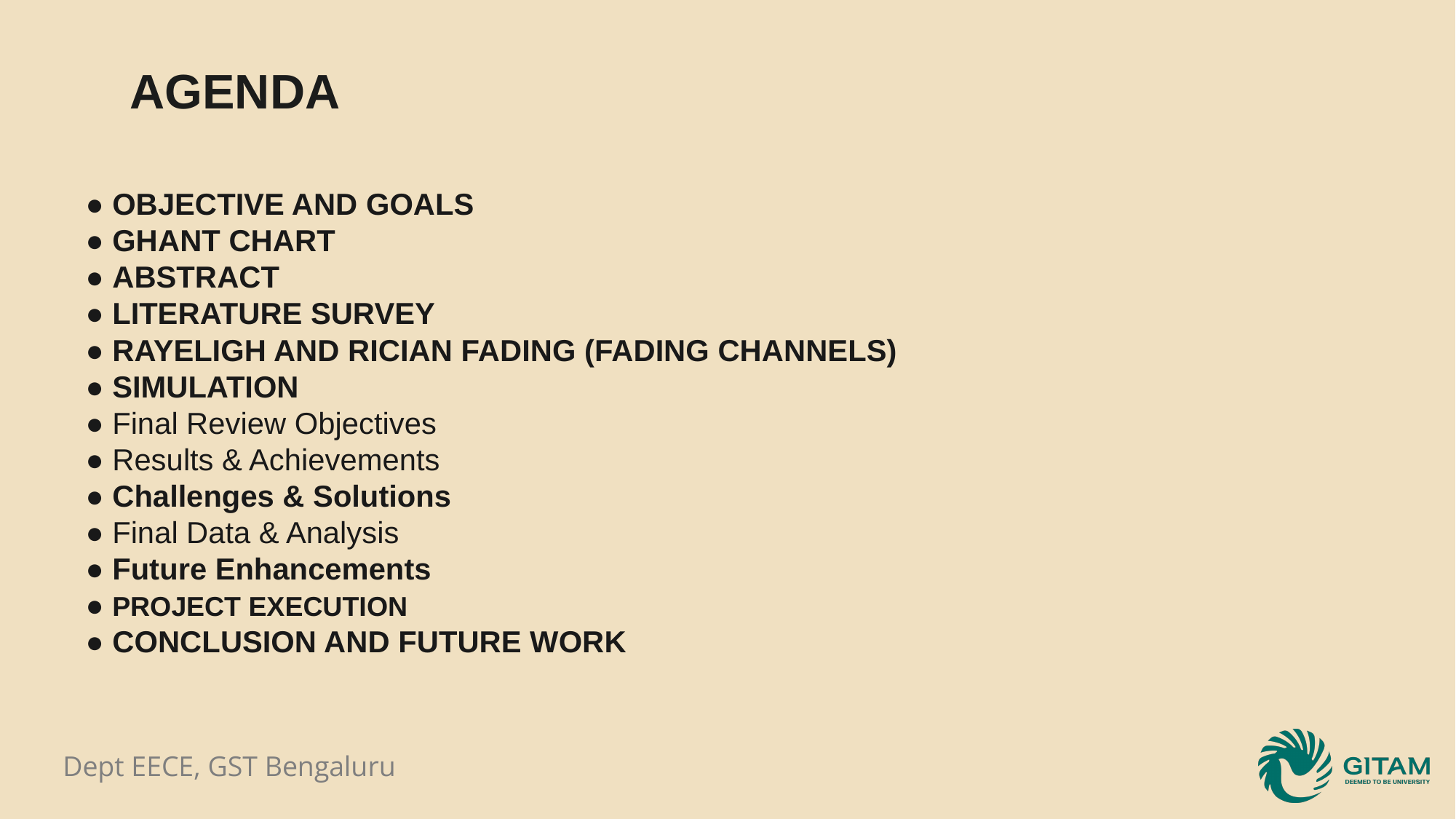

AGENDA
 ● OBJECTIVE AND GOALS
 ● GHANT CHART
 ● ABSTRACT
 ● LITERATURE SURVEY
 ● RAYELIGH AND RICIAN FADING (FADING CHANNELS)
 ● SIMULATION
 ● Final Review Objectives
 ● Results & Achievements
 ● Challenges & Solutions
 ● Final Data & Analysis
 ● Future Enhancements
 ● PROJECT EXECUTION
 ● CONCLUSION AND FUTURE WORK